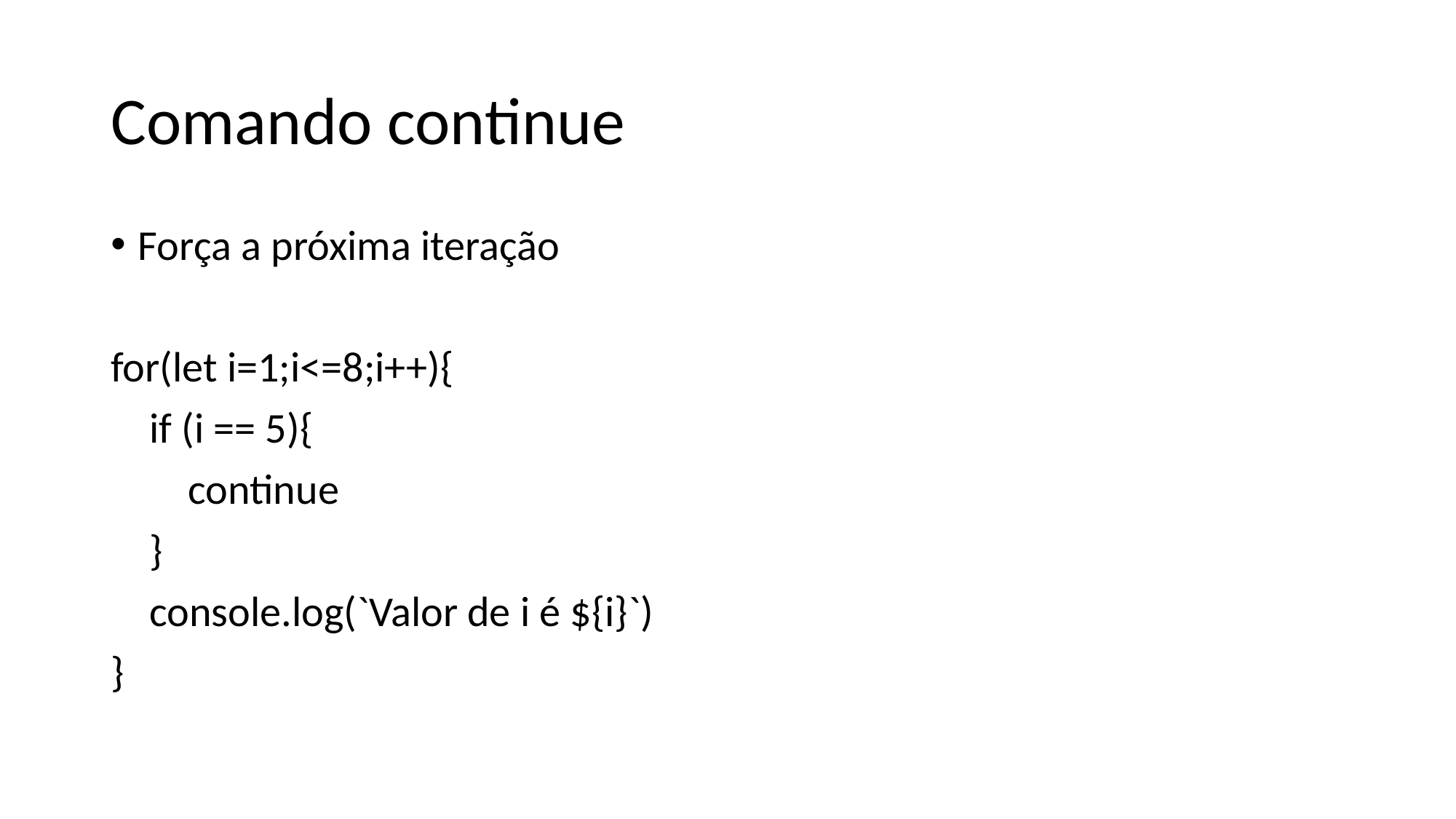

# Comando continue
Força a próxima iteração

for(let i=1;i<=8;i++){
    if (i == 5){
        continue
    }
    console.log(`Valor de i é ${i}`)
}